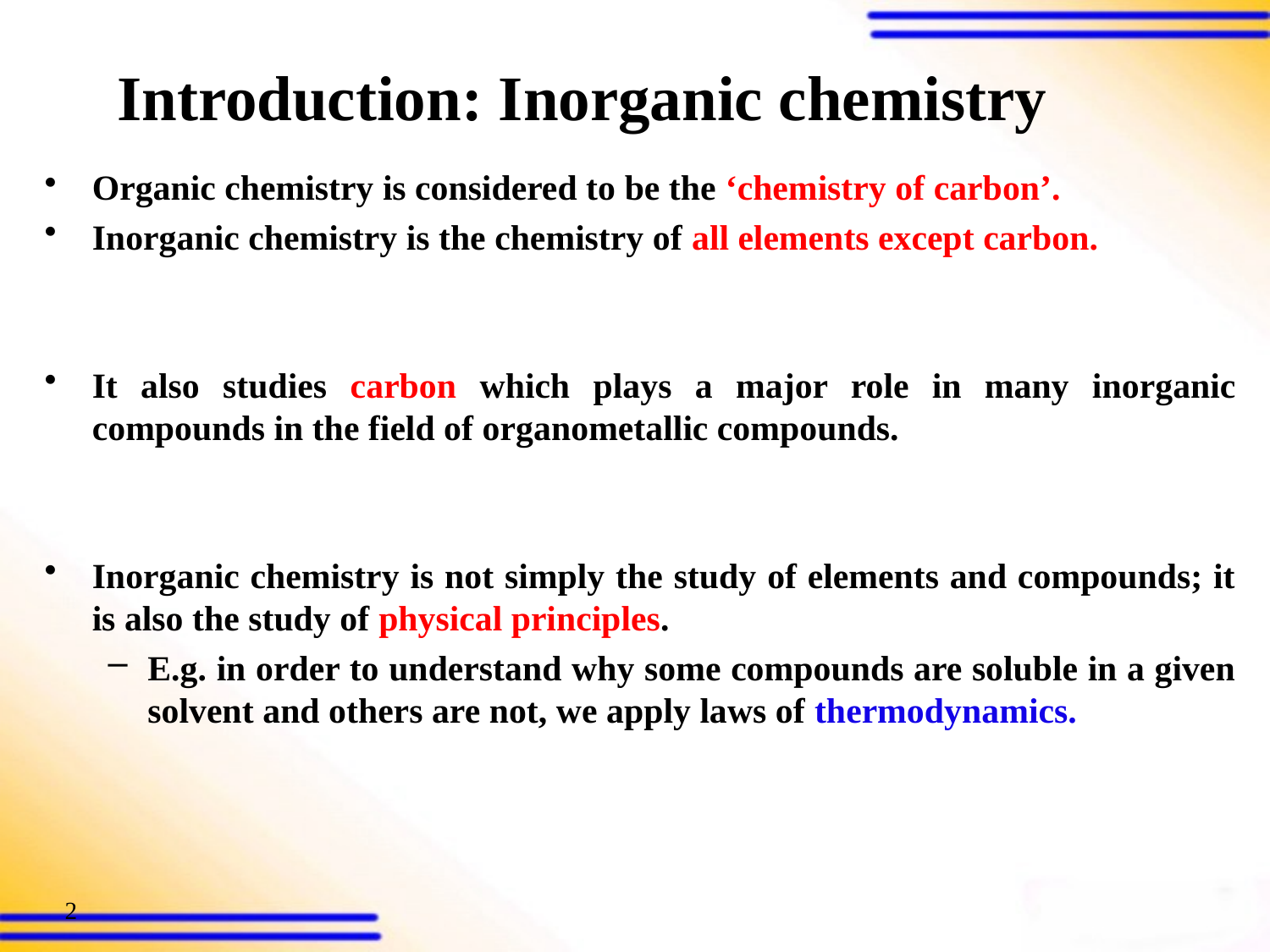

# Introduction: Inorganic chemistry
Organic chemistry is considered to be the ‘chemistry of carbon’.
Inorganic chemistry is the chemistry of all elements except carbon.

It also studies carbon which plays a major role in many inorganic compounds in the field of organometallic compounds.

Inorganic chemistry is not simply the study of elements and compounds; it is also the study of physical principles.
E.g. in order to understand why some compounds are soluble in a given solvent and others are not, we apply laws of thermodynamics.